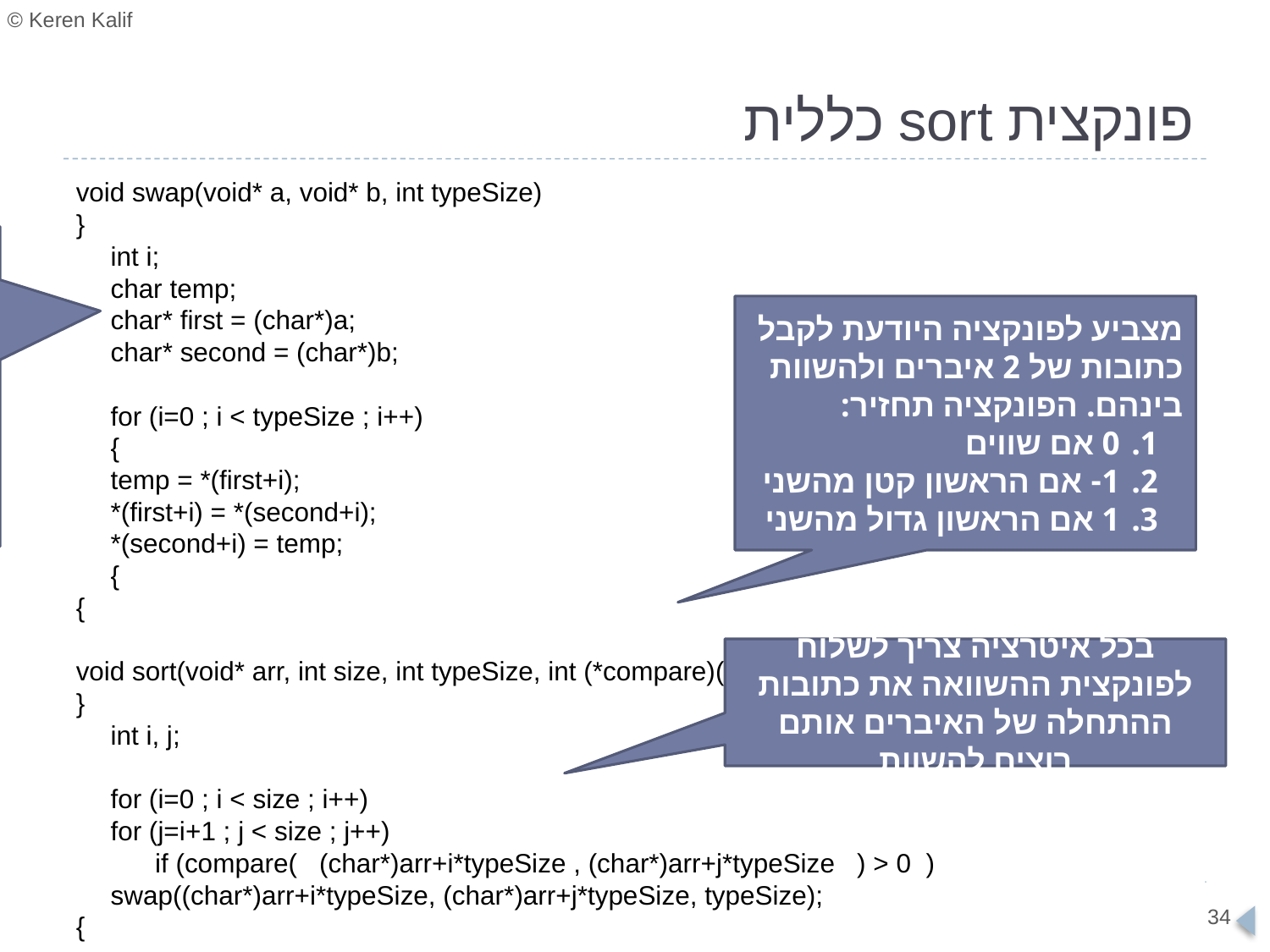

# פונקצית sort כללית
void swap(void* a, void* b, int typeSize)
}
	int i;
	char temp;
	char* first = (char*)a;
	char* second = (char*)b;

	for (i=0 ; i < typeSize ; i++)
	{
		temp = *(first+i);
		*(first+i) = *(second+i);
		*(second+i) = temp;
	{
{

void sort(void* arr, int size, int typeSize, int (*compare)(void*, void*))
}
	int i, j;

	for (i=0 ; i < size ; i++)
		for (j=i+1 ; j < size ; j++)
		      if (compare(   (char*)arr+i*typeSize , (char*)arr+j*typeSize   ) > 0  )
			swap((char*)arr+i*typeSize, (char*)arr+j*typeSize, typeSize);
{
הפונקציה swap  מחליפה byte byte כמספר הבתים הכולל של טיפוס המשתנה
מצביע לפונקציה היודעת לקבל כתובות של 2 איברים ולהשוות בינהם. הפונקציה תחזיר:
0 אם שווים
1- אם הראשון קטן מהשני
1 אם הראשון גדול מהשני
בכל איטרציה צריך לשלוח לפונקצית ההשוואה את כתובות ההתחלה של האיברים אותם רוצים להשוות